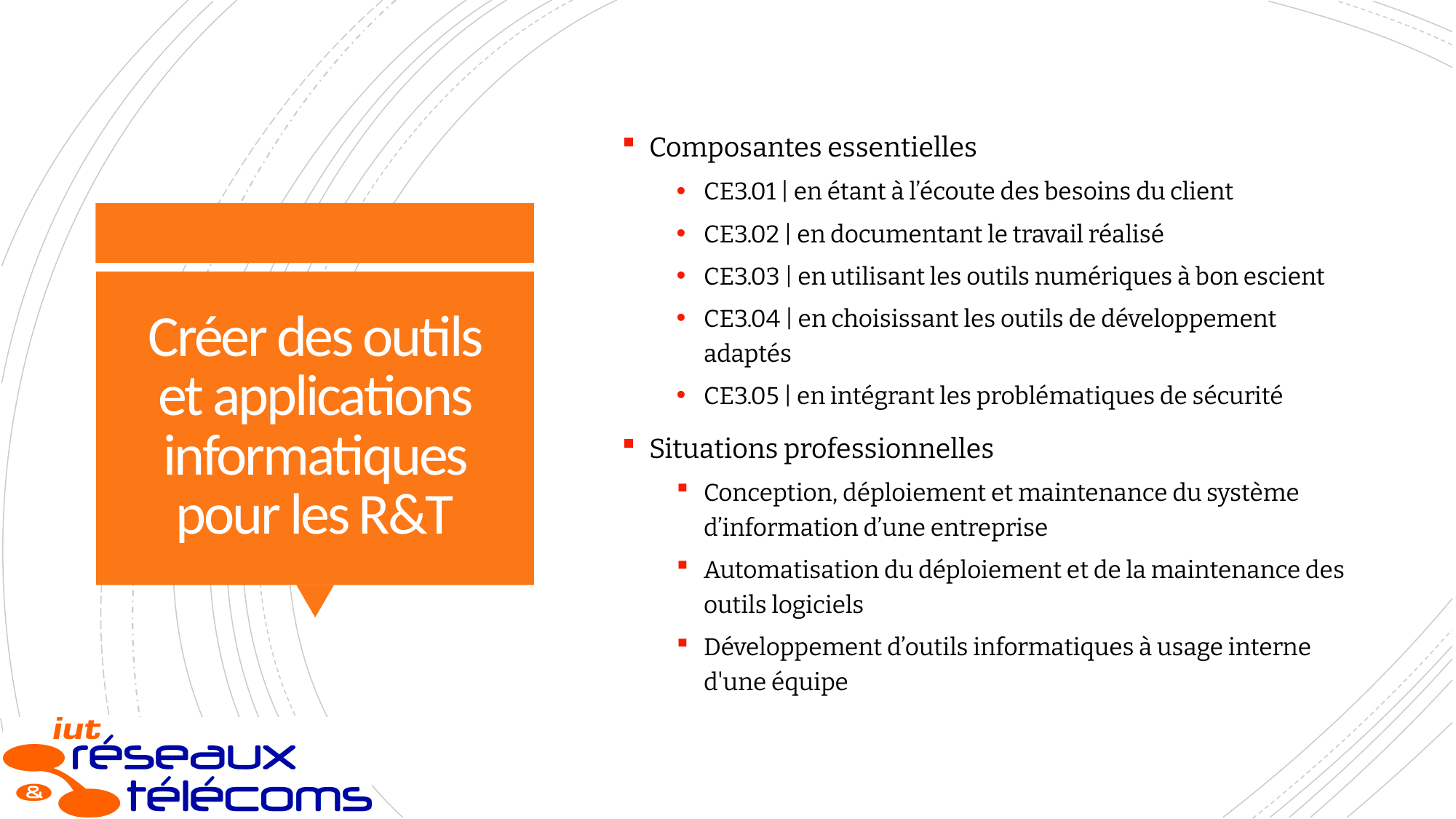

Composantes essentielles
CE3.01 | en étant à l’écoute des besoins du client
CE3.02 | en documentant le travail réalisé
CE3.03 | en utilisant les outils numériques à bon escient
CE3.04 | en choisissant les outils de développement adaptés
CE3.05 | en intégrant les problématiques de sécurité
Situations professionnelles
Conception, déploiement et maintenance du système d’information d’une entreprise
Automatisation du déploiement et de la maintenance des outils logiciels
Développement d’outils informatiques à usage interne d'une équipe
# Créer des outils et applications informatiques pour les R&T